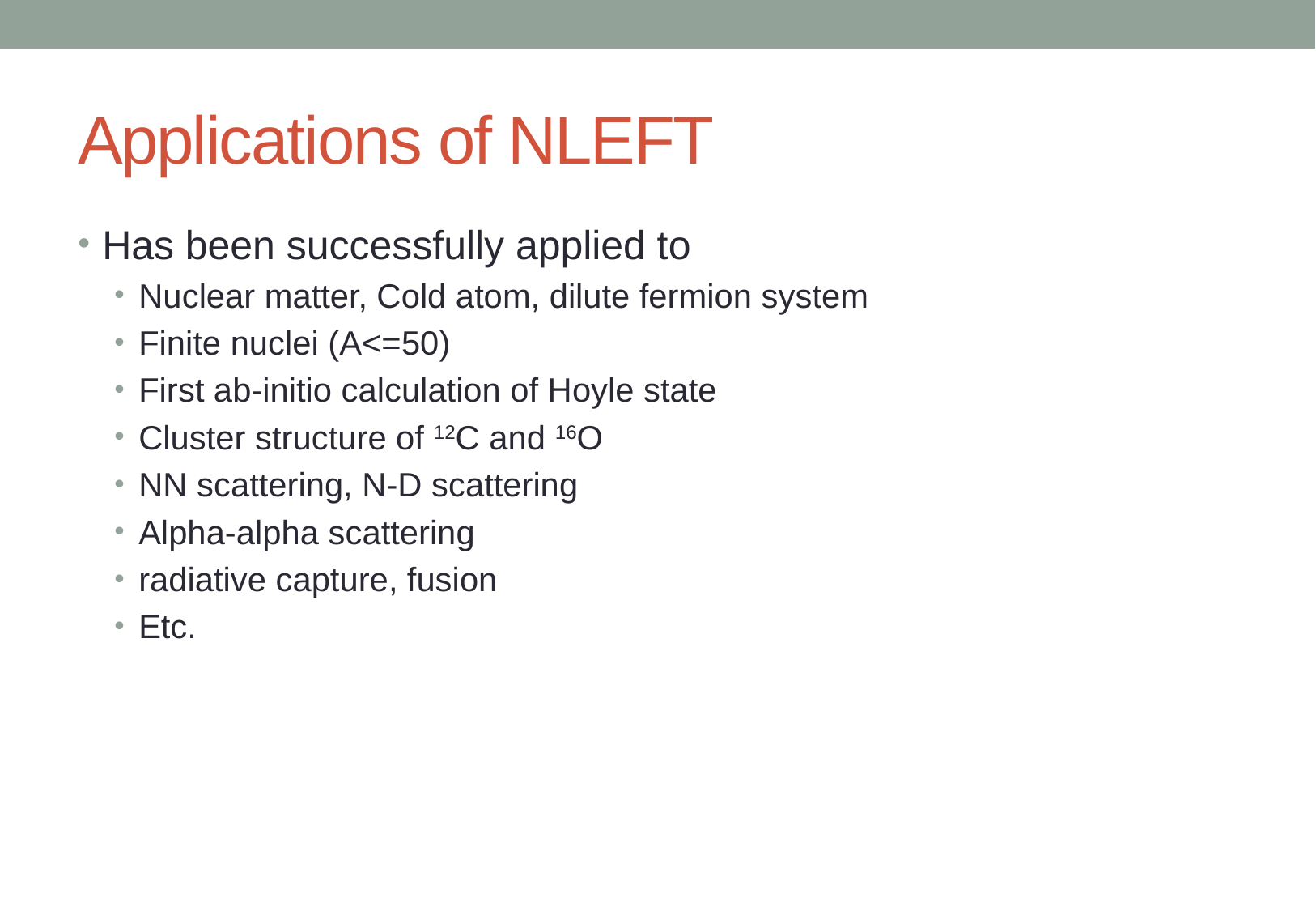

# Applications of NLEFT
Has been successfully applied to
Nuclear matter, Cold atom, dilute fermion system
Finite nuclei (A<=50)
First ab-initio calculation of Hoyle state
Cluster structure of 12C and 16O
NN scattering, N-D scattering
Alpha-alpha scattering
radiative capture, fusion
Etc.